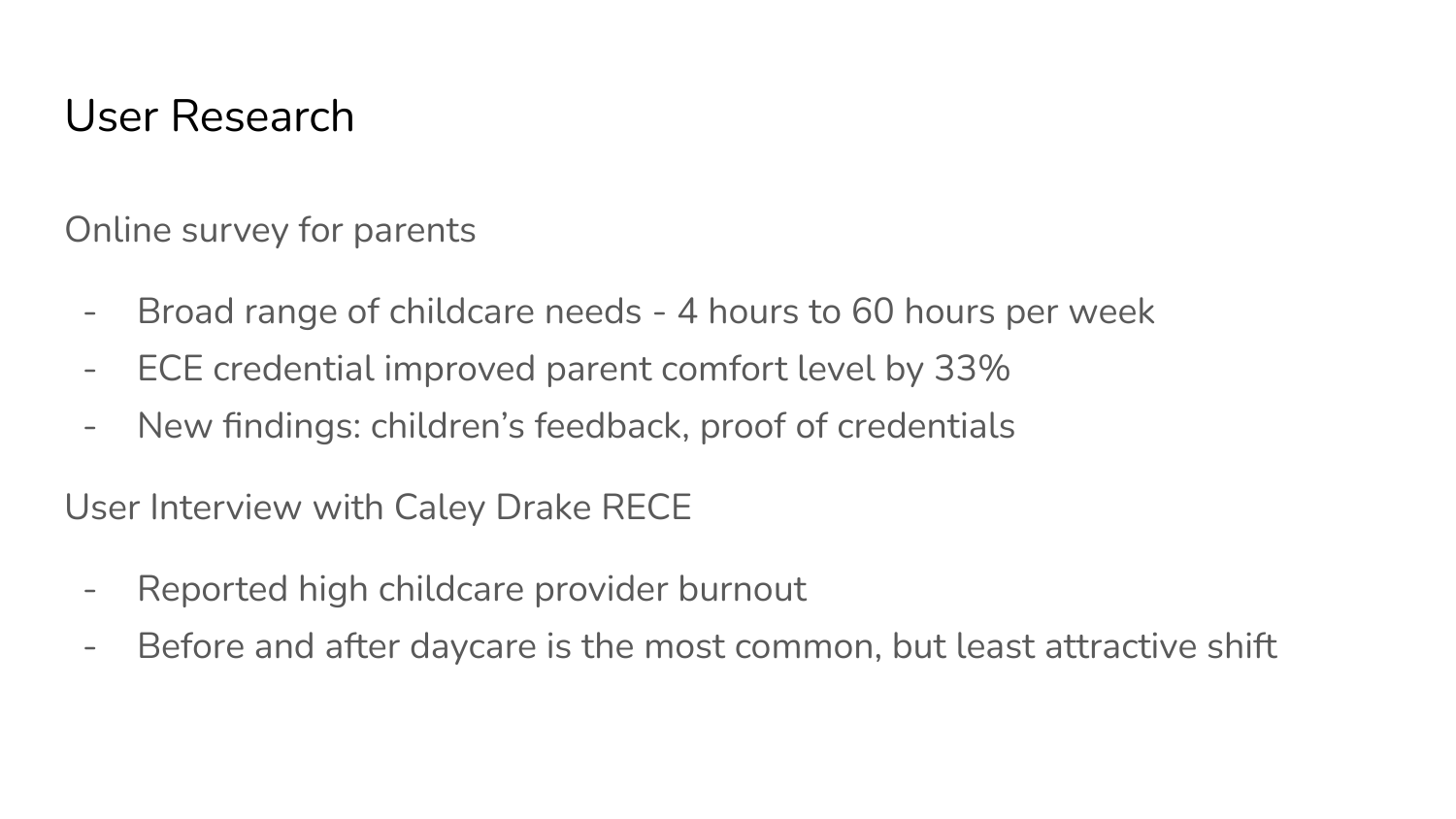

# User Research
Online survey for parents
Broad range of childcare needs - 4 hours to 60 hours per week
ECE credential improved parent comfort level by 33%
New findings: children’s feedback, proof of credentials
User Interview with Caley Drake RECE
Reported high childcare provider burnout
Before and after daycare is the most common, but least attractive shift